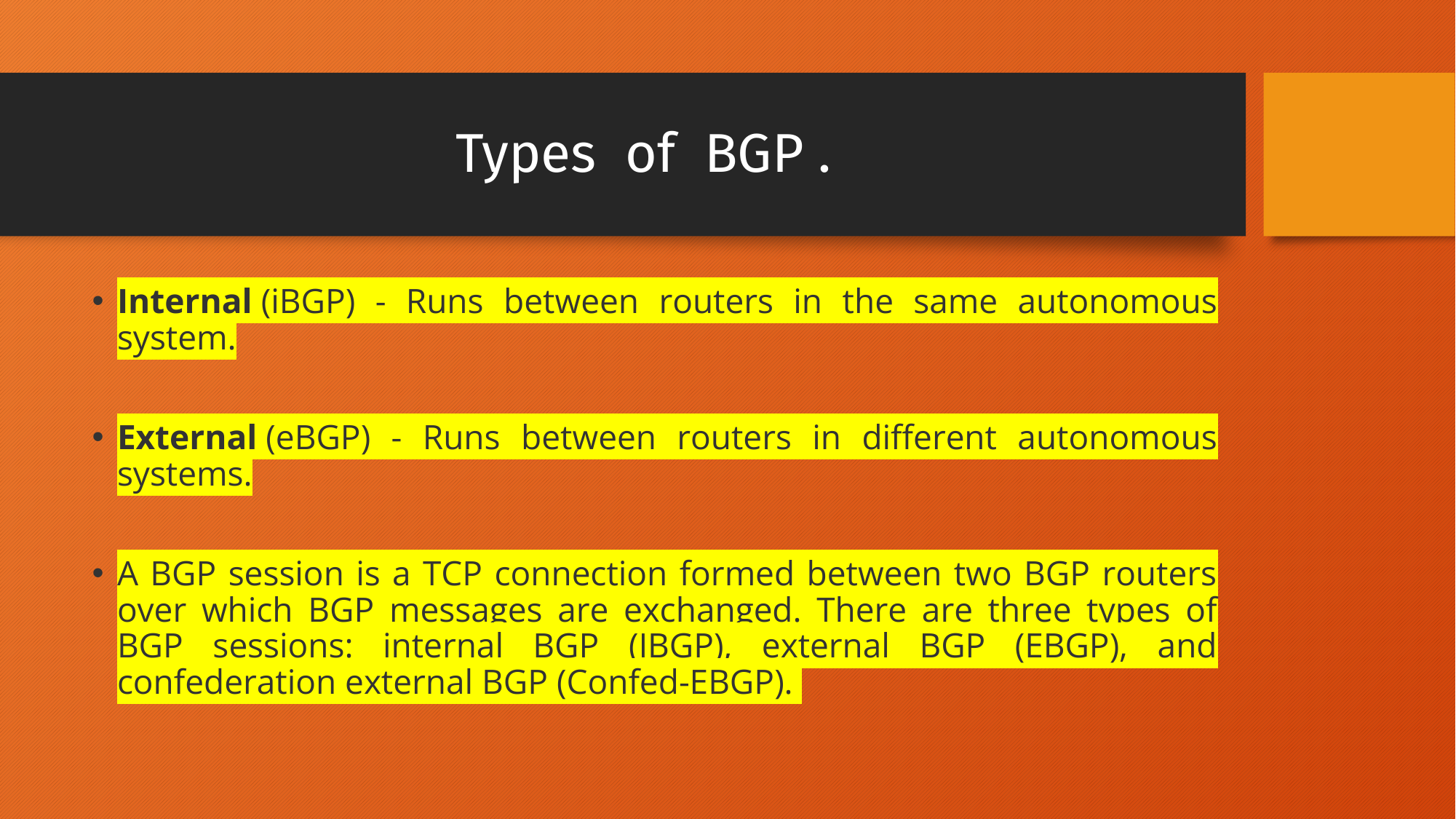

# Types  of  BGP .
Internal (iBGP) - Runs between routers in the same autonomous system.

External (eBGP) - Runs between routers in different autonomous systems.

A BGP session is a TCP connection formed between two BGP routers over which BGP messages are exchanged. There are three types of BGP sessions: internal BGP (IBGP), external BGP (EBGP), and confederation external BGP (Confed-EBGP).